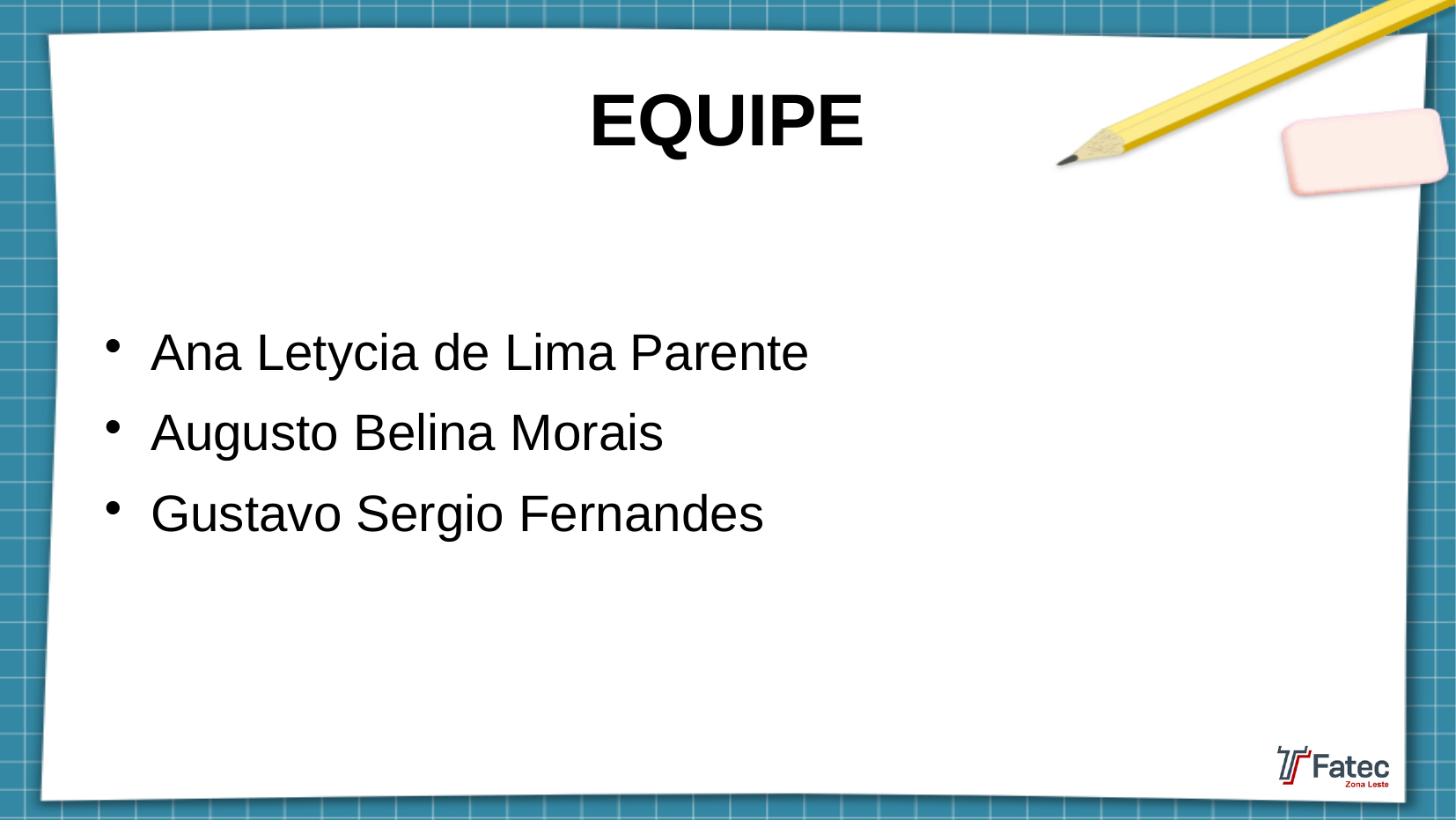

EQUIPE
Ana Letycia de Lima Parente
Augusto Belina Morais
Gustavo Sergio Fernandes